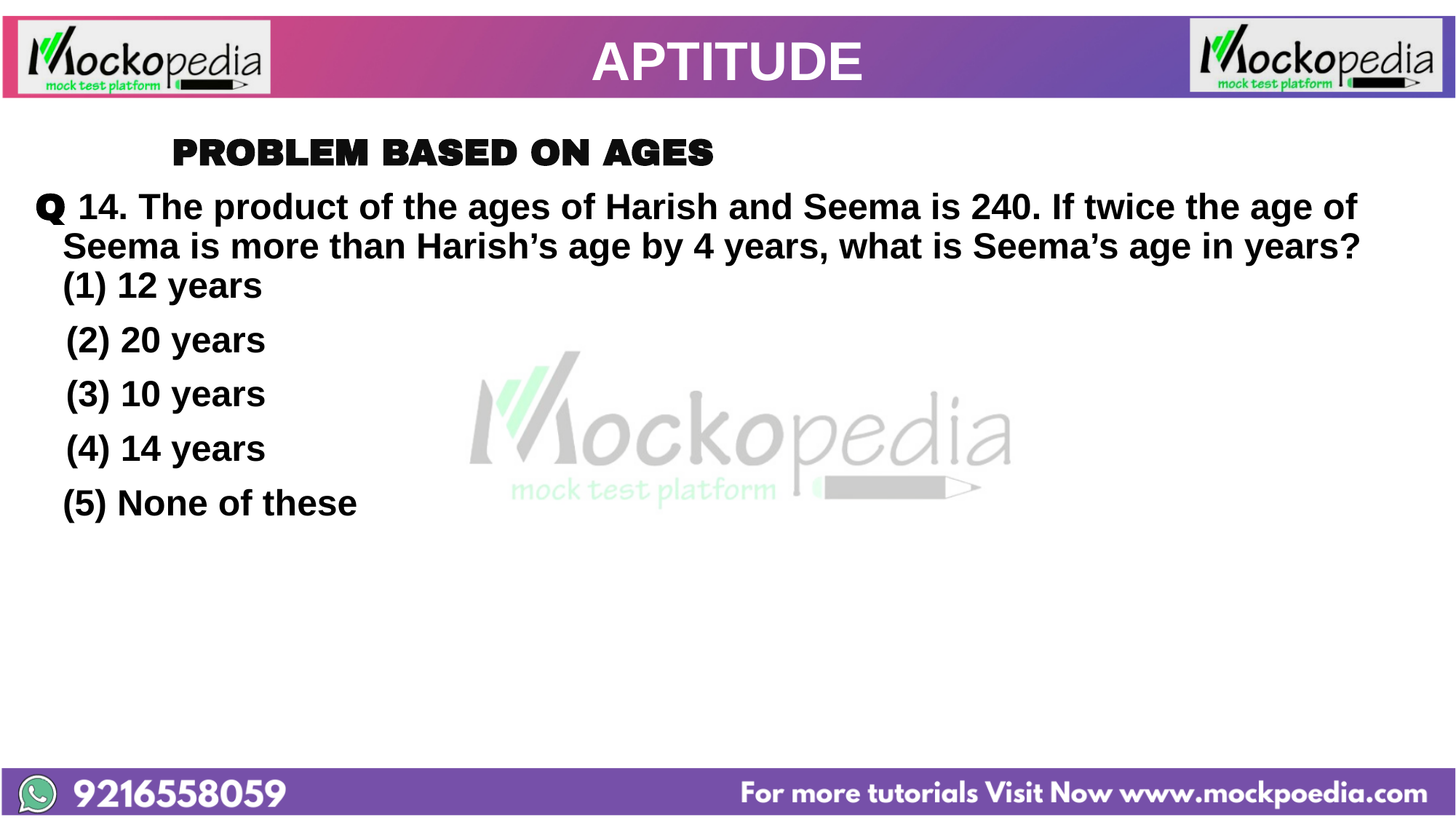

# APTITUDE
		PROBLEM BASED ON AGES
Q 14. The product of the ages of Harish and Seema is 240. If twice the age of Seema is more than Harish’s age by 4 years, what is Seema’s age in years? (1) 12 years
   (2) 20 years
   (3) 10 years
   (4) 14 years
	(5) None of these